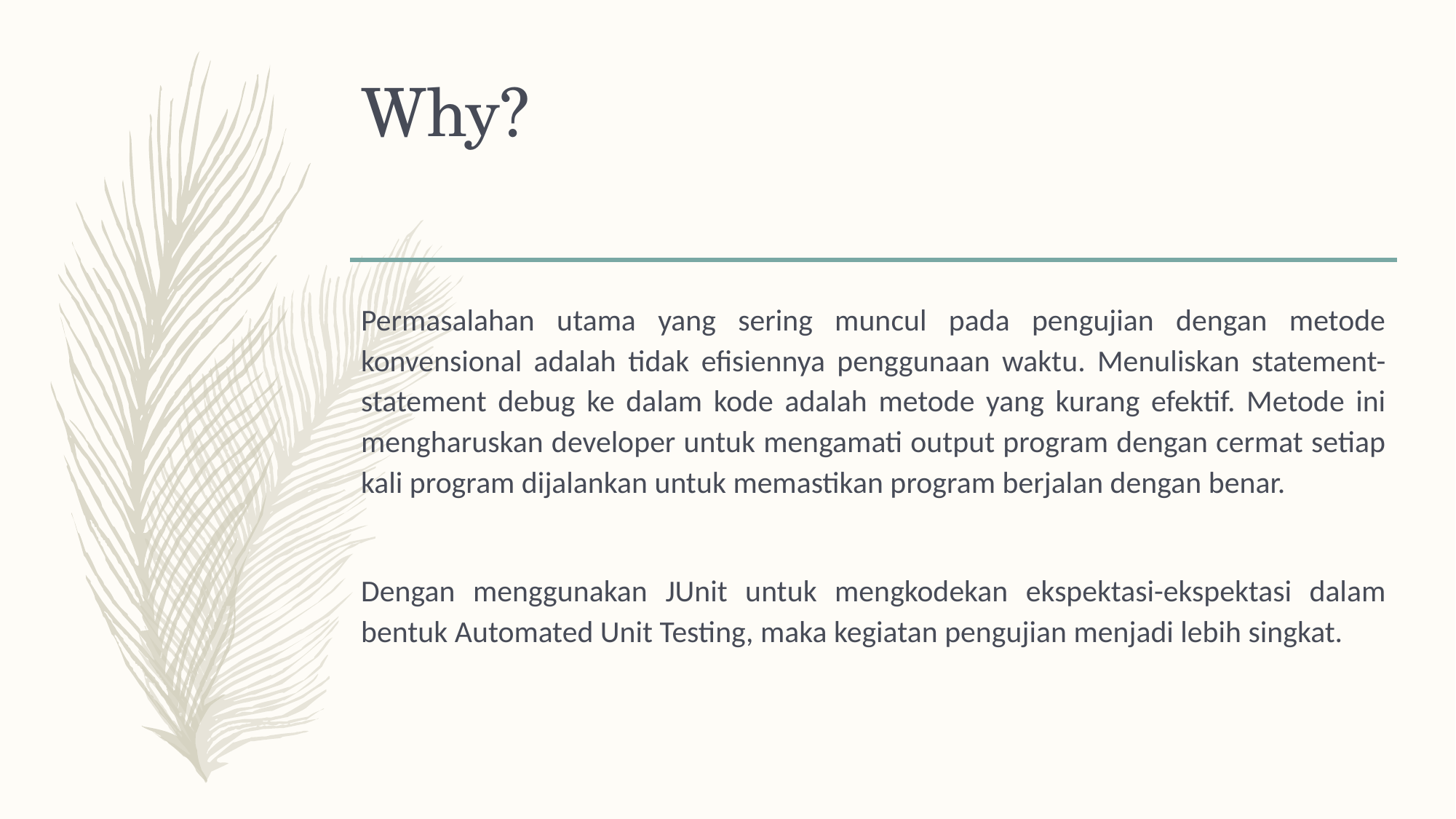

# Why?
Permasalahan utama yang sering muncul pada pengujian dengan metode konvensional adalah tidak efisiennya penggunaan waktu. Menuliskan statement-statement debug ke dalam kode adalah metode yang kurang efektif. Metode ini mengharuskan developer untuk mengamati output program dengan cermat setiap kali program dijalankan untuk memastikan program berjalan dengan benar.

Dengan menggunakan JUnit untuk mengkodekan ekspektasi-ekspektasi dalam bentuk Automated Unit Testing, maka kegiatan pengujian menjadi lebih singkat.